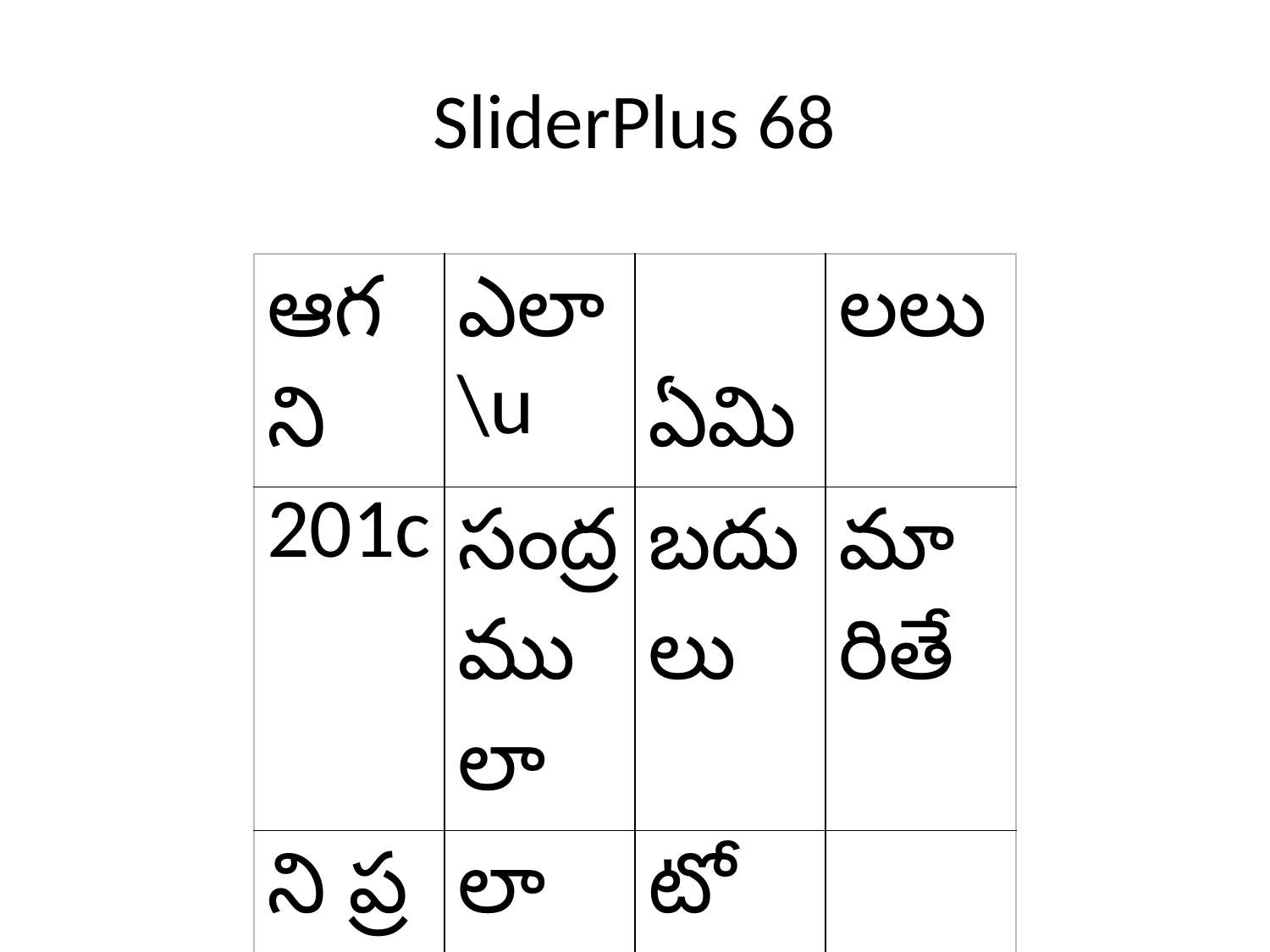

# SliderPlus 68
| ఆగని | ఎలా\u | ఏమి | లలు |
| --- | --- | --- | --- |
| 201c | సంద్రములా | బదులు | మారితే |
| ని ప్ర | లా అ | టో ఇ | మది |
| తోచ | తాకిడి | శ్నల |  |